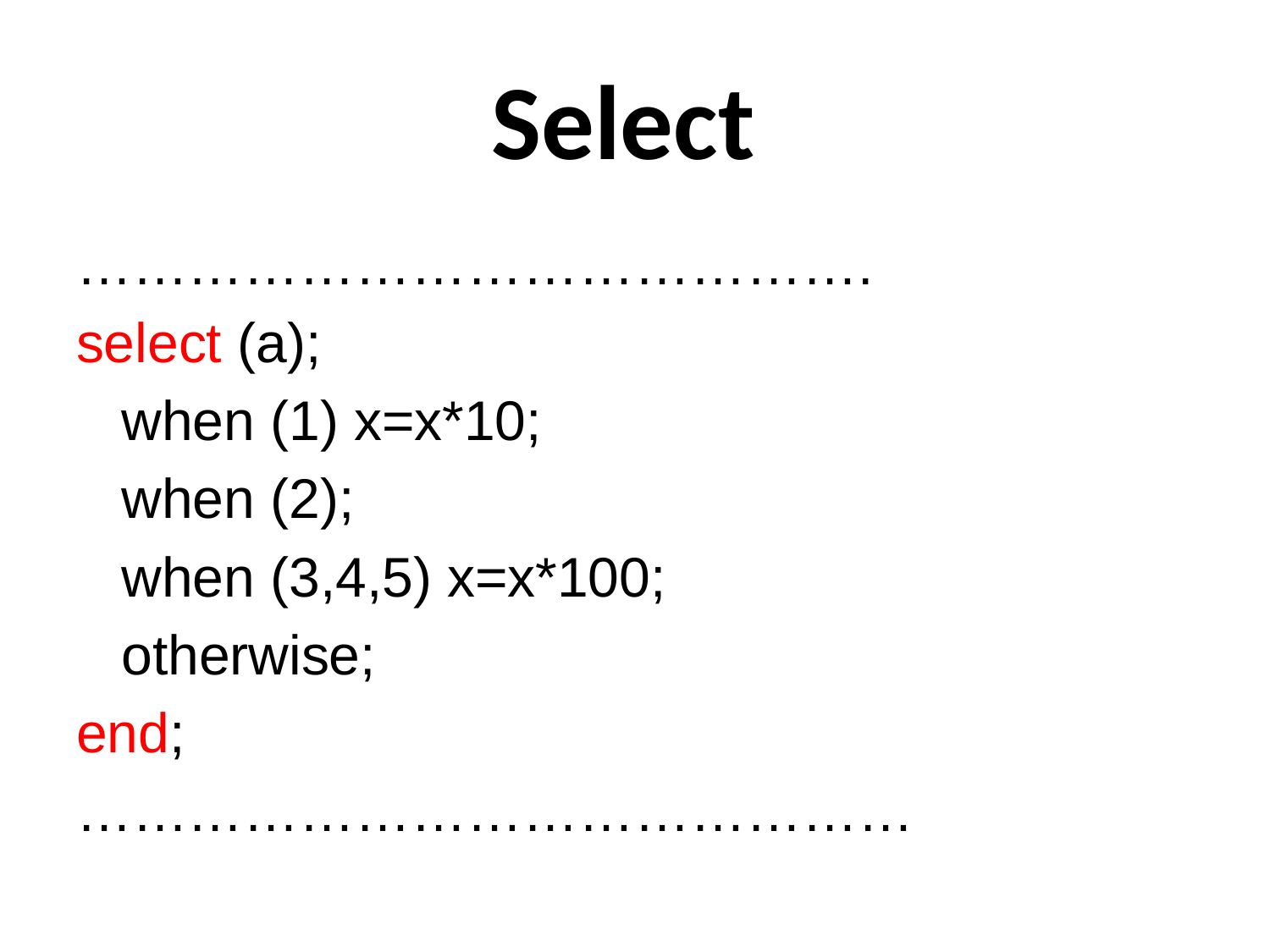

# Select
…………………………………….
select (a);
	when (1) x=x*10;
	when (2);
	when (3,4,5) x=x*100;
	otherwise;
end;
………………………………………